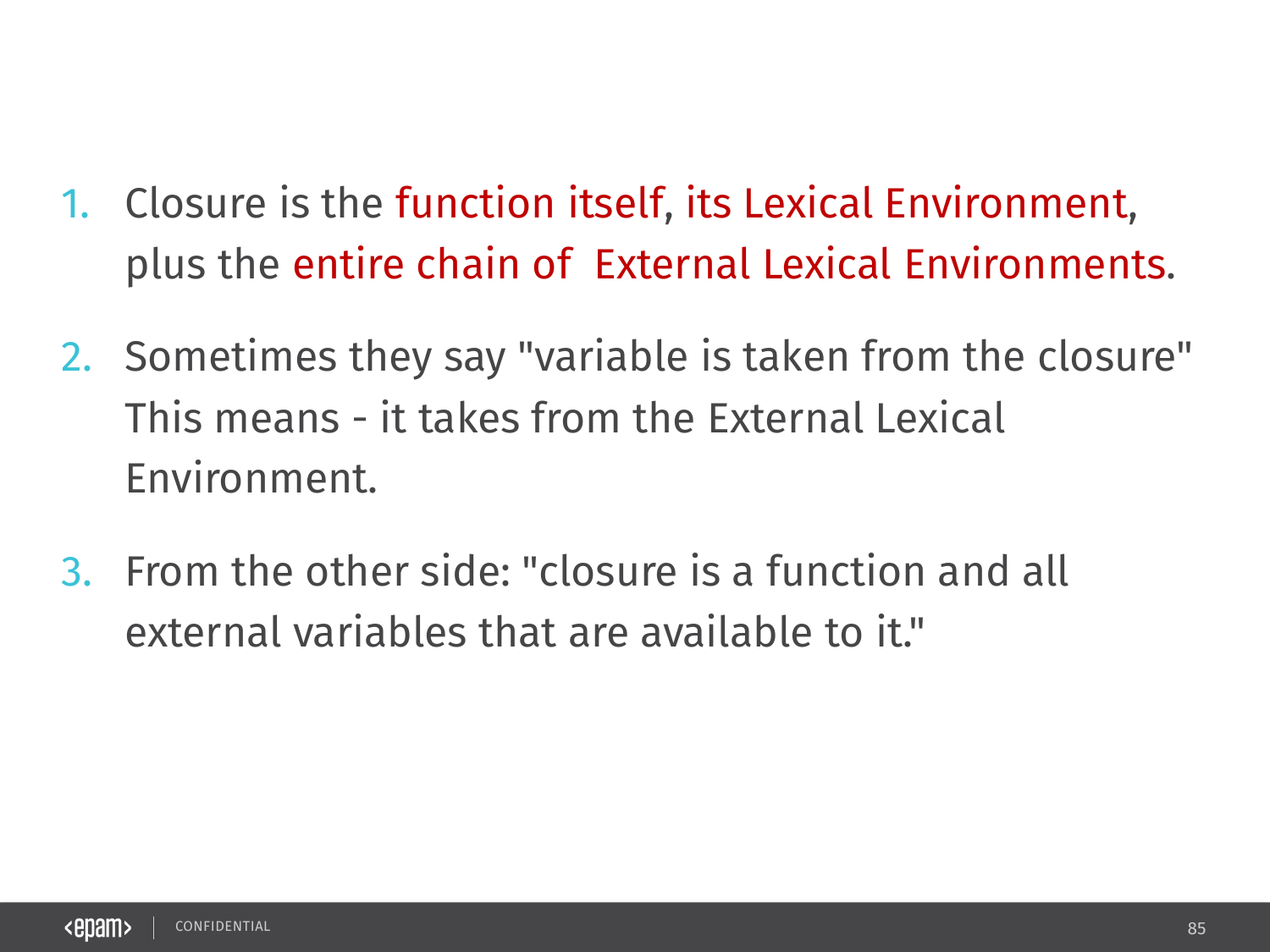

Closure is the function itself, its Lexical Environment, plus the entire chain of  External Lexical Environments.
Sometimes they say "variable is taken from the closure" This means - it takes from the External Lexical Environment.
From the other side: "closure is a function and all external variables that are available to it."